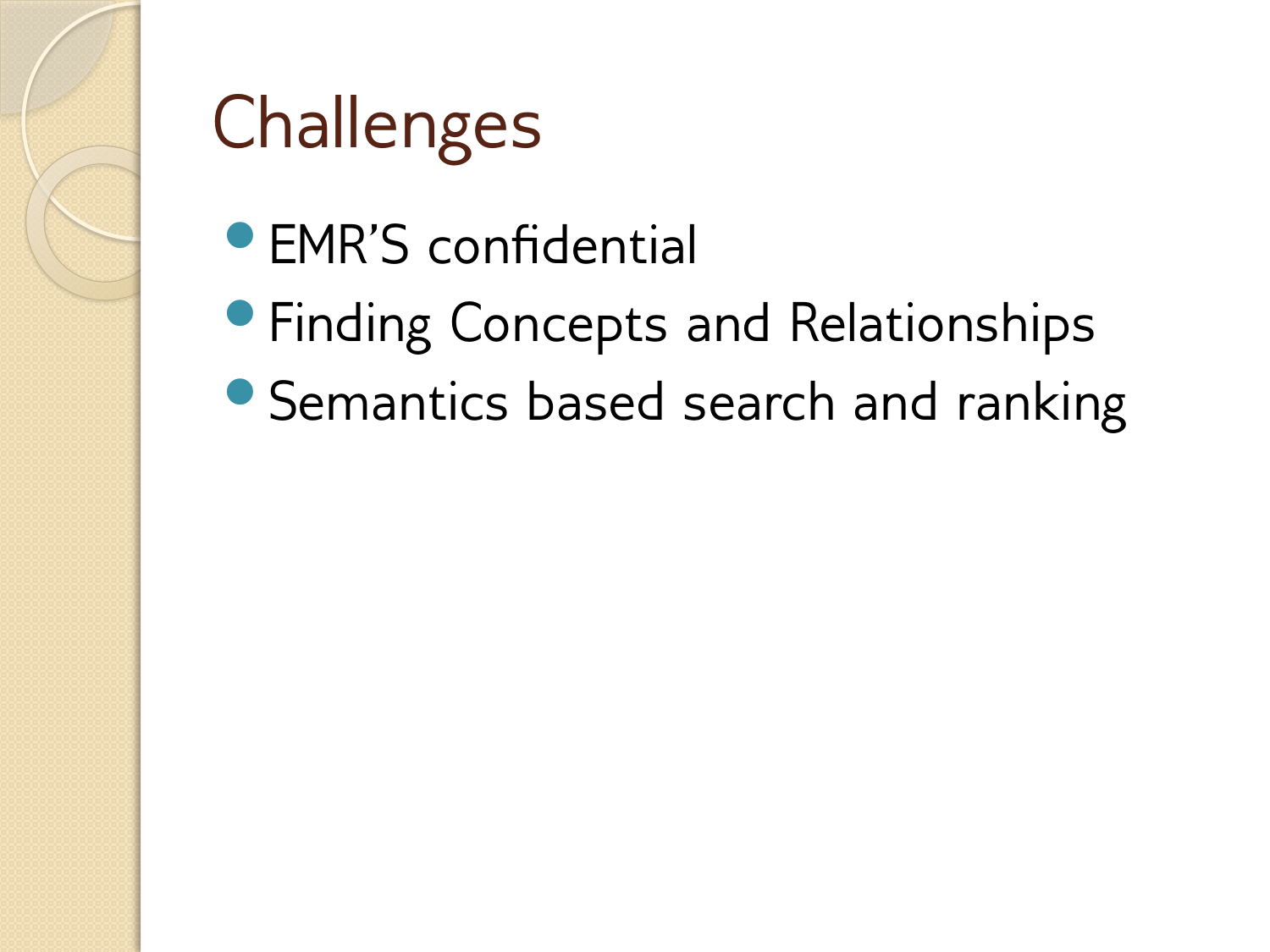

# Challenges
EMR’S confidential
Finding Concepts and Relationships
Semantics based search and ranking